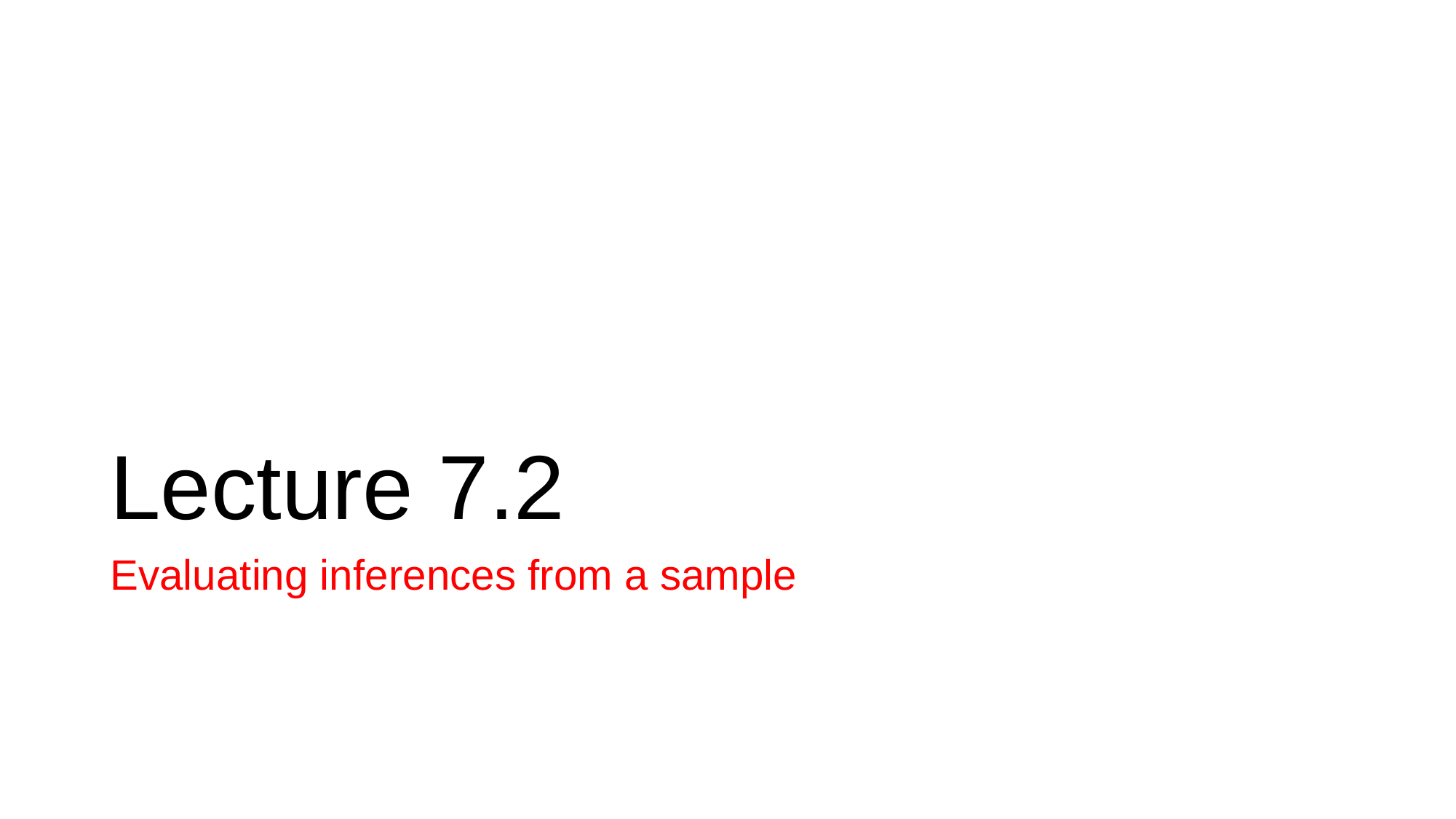

# Lecture 7.2
Evaluating inferences from a sample